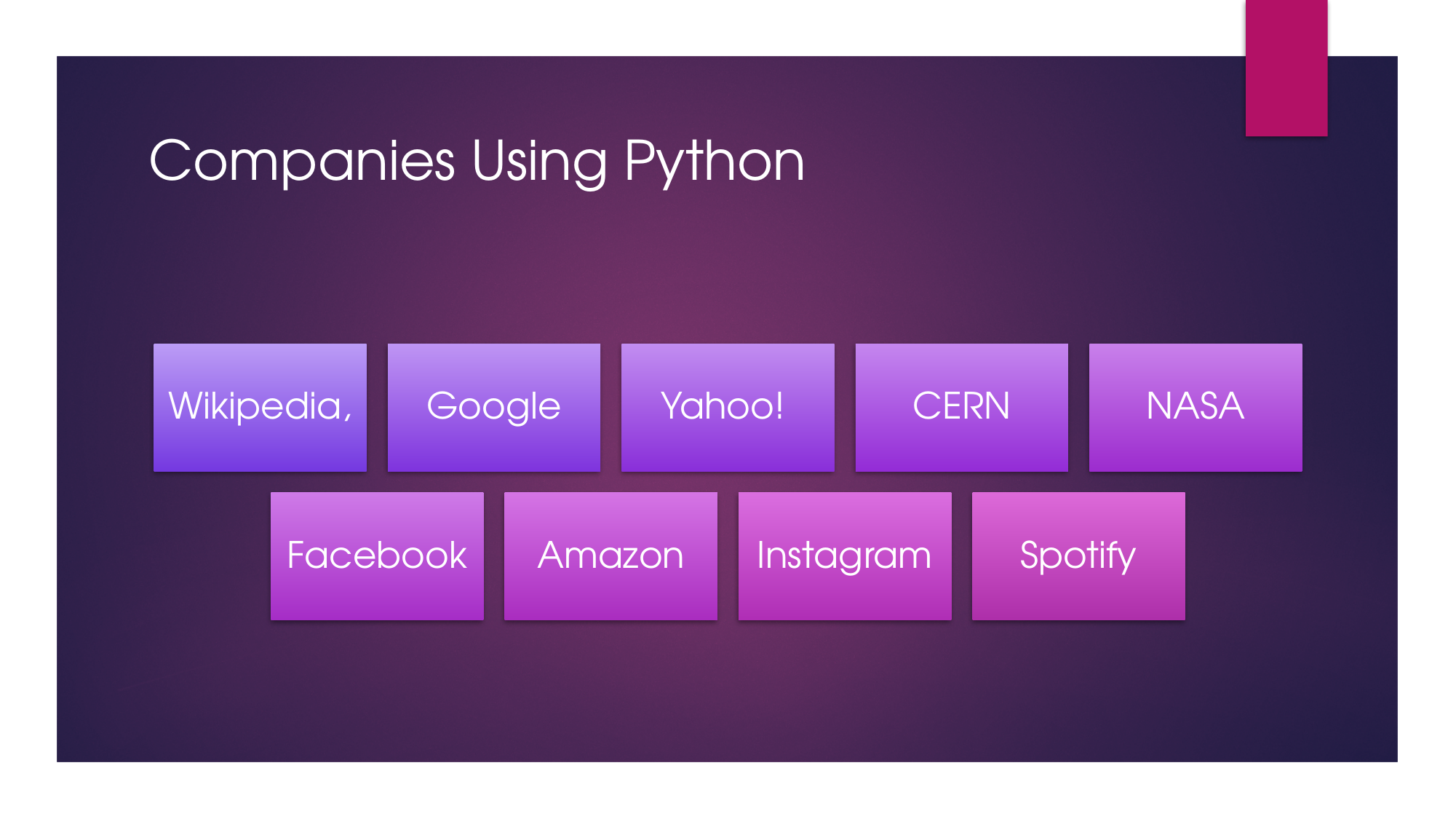

# Companies Using Python
Wikipedia,
Google
Yahoo!
CERN
NASA
Facebook
Amazon
Instagram
Spotify